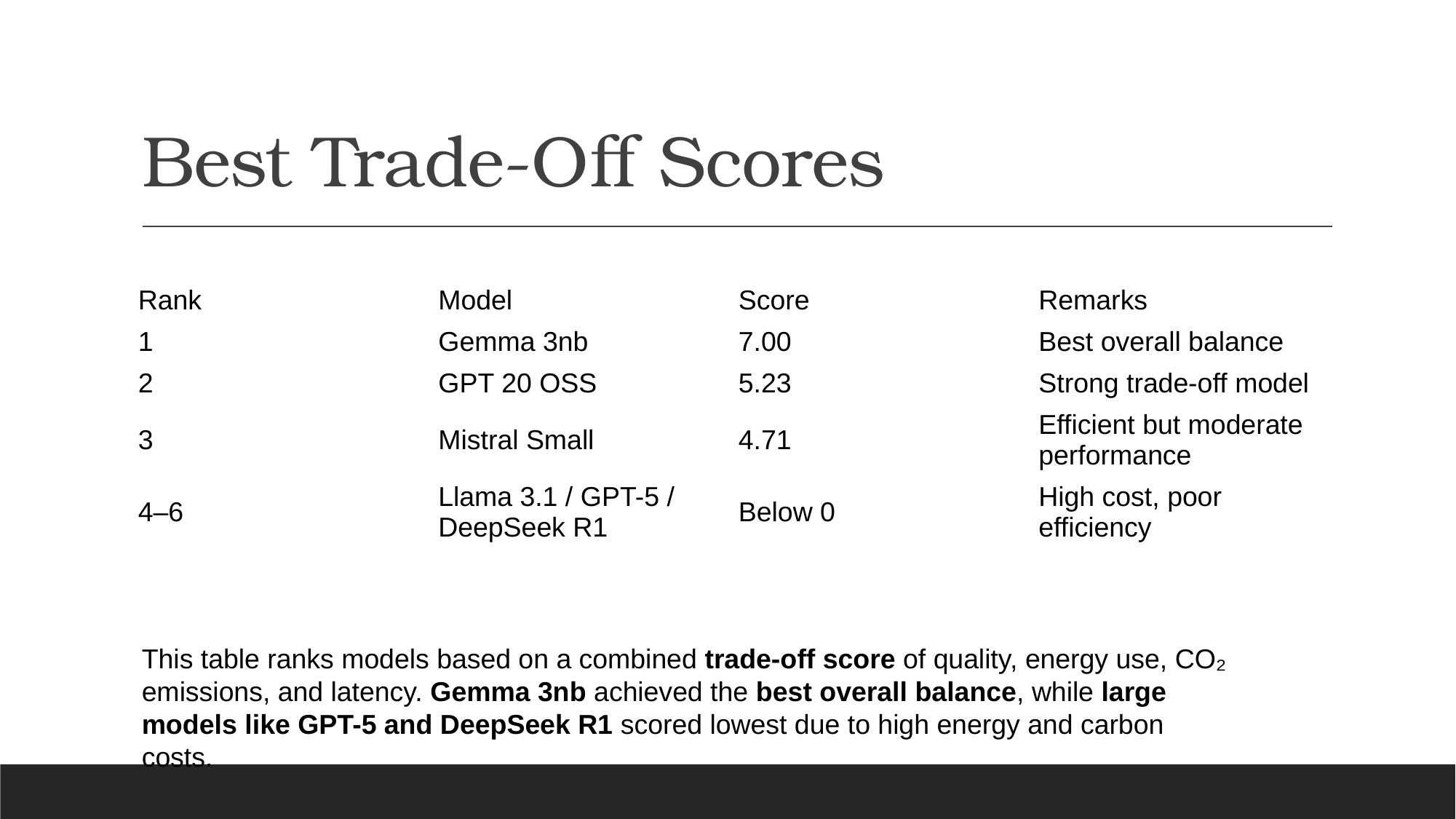

# Best Trade-Off Scores
| Rank | Model | Score | Remarks |
| --- | --- | --- | --- |
| 1 | Gemma 3nb | 7.00 | Best overall balance |
| 2 | GPT 20 OSS | 5.23 | Strong trade-off model |
| 3 | Mistral Small | 4.71 | Efficient but moderate performance |
| 4–6 | Llama 3.1 / GPT-5 / DeepSeek R1 | Below 0 | High cost, poor efficiency |
This table ranks models based on a combined trade-off score of quality, energy use, CO₂ emissions, and latency. Gemma 3nb achieved the best overall balance, while large models like GPT-5 and DeepSeek R1 scored lowest due to high energy and carbon costs.